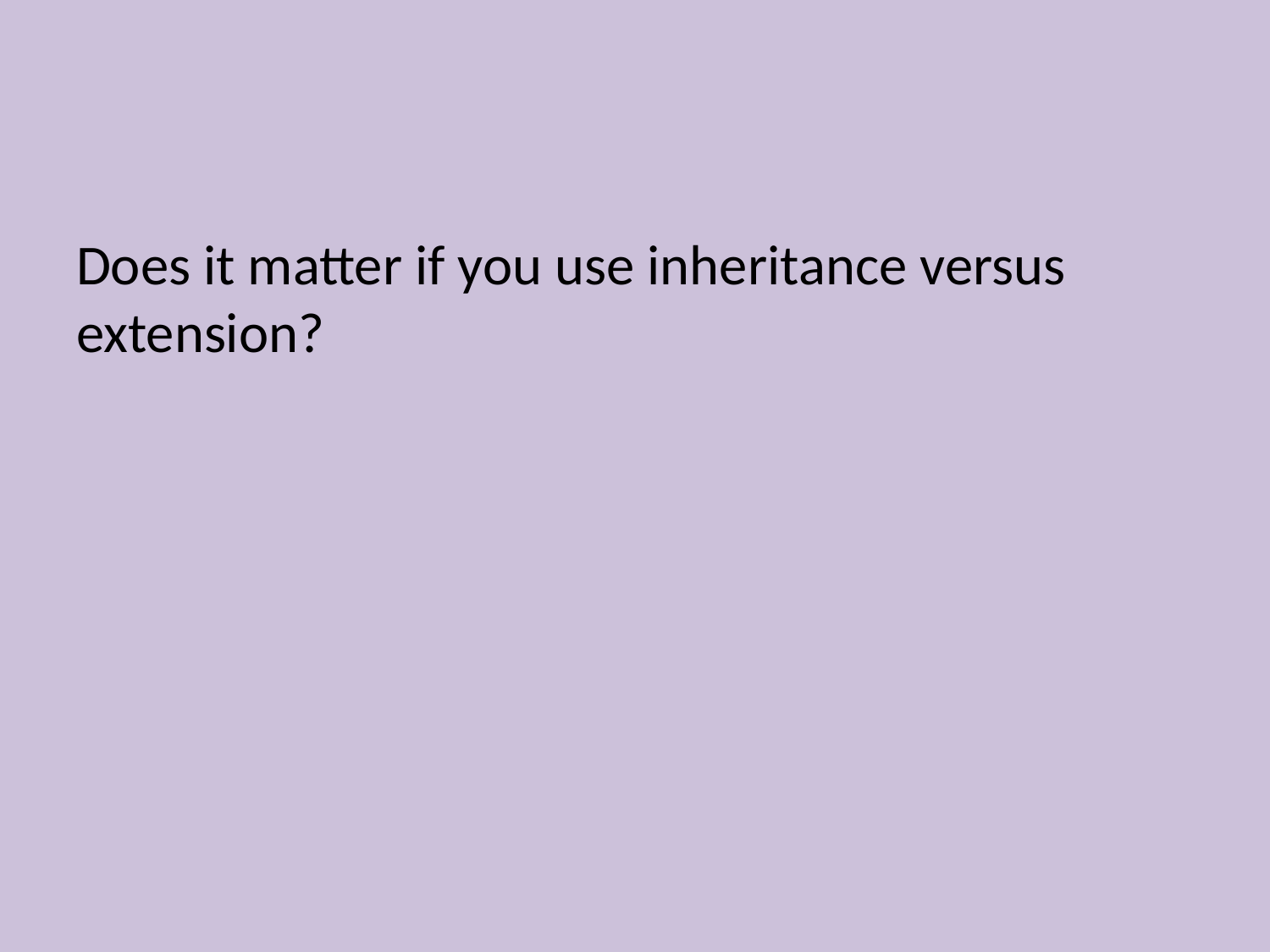

Does it matter if you use inheritance versus extension?